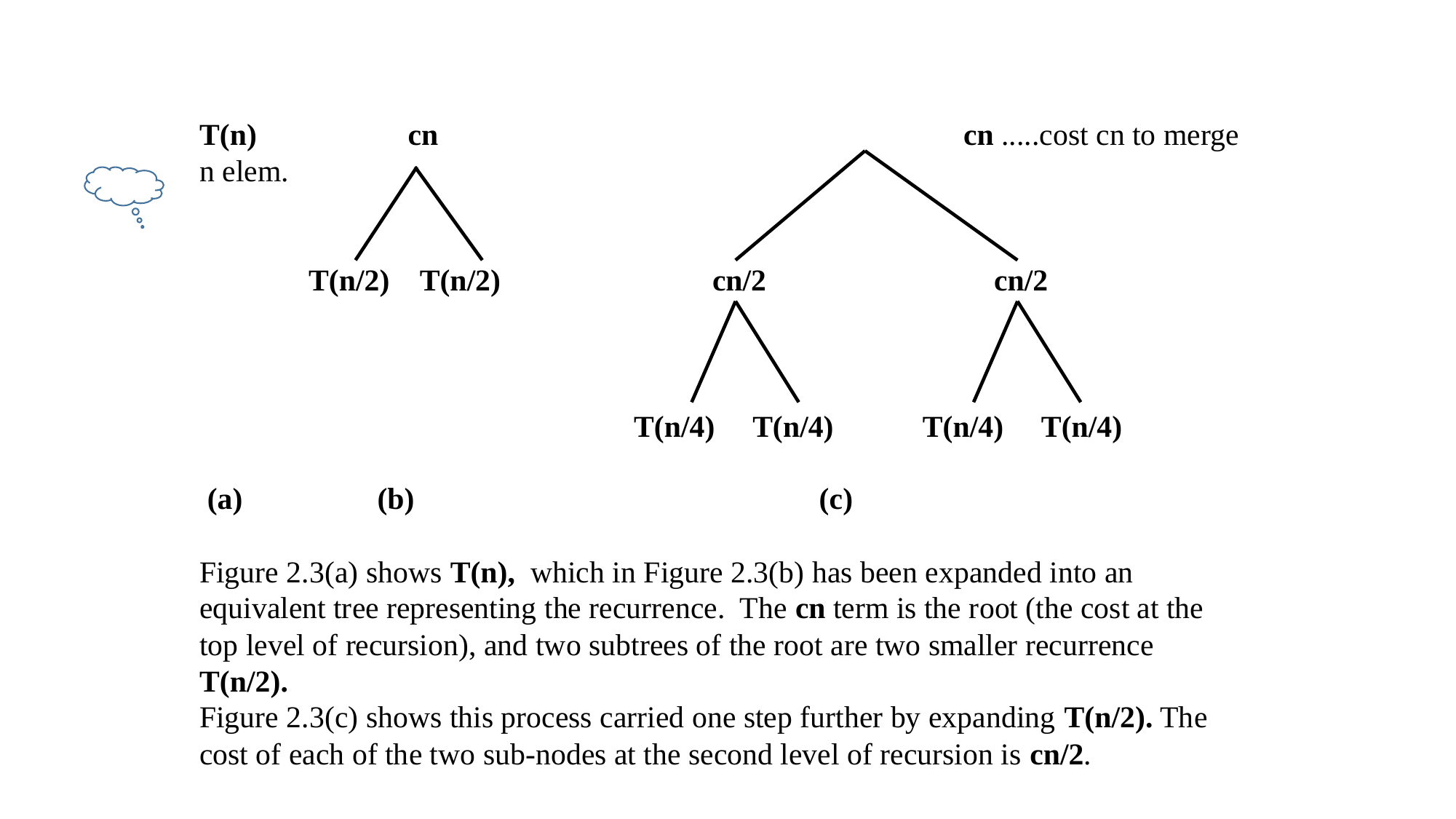

T(n)	             cn					cn .....cost cn to merge n elem.

	T(n/2)    T(n/2)	           	          cn/2		    cn/2

			              T(n/4)     T(n/4) 	         T(n/4)     T(n/4)

 (a) 	         (b)                                                     (c)

Figure 2.3(a) shows T(n),  which in Figure 2.3(b) has been expanded into an equivalent tree representing the recurrence.  The cn term is the root (the cost at the top level of recursion), and two subtrees of the root are two smaller recurrence  T(n/2).
Figure 2.3(c) shows this process carried one step further by expanding T(n/2). The cost of each of the two sub-nodes at the second level of recursion is cn/2.